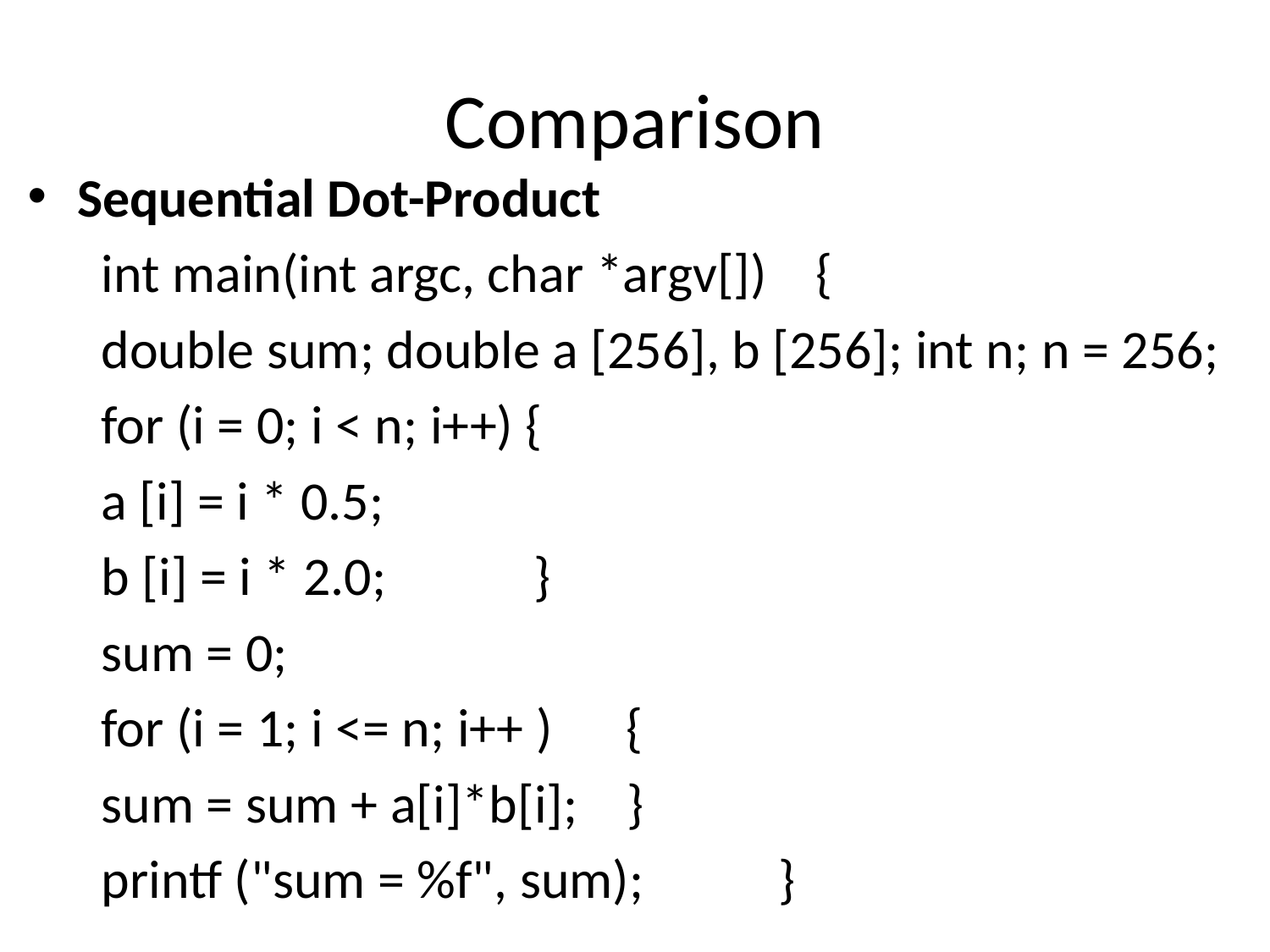

# Comparison
Sequential Dot-Product
      int main(int argc, char *argv[])    {
      double sum; double a [256], b [256]; int n; n = 256;
      for (i = 0; i < n; i++) {
      a [i] = i * 0.5;
      b [i] = i * 2.0;            }
      sum = 0;
      for (i = 1; i <= n; i++ )      {
      sum = sum + a[i]*b[i];    }
      printf ("sum = %f", sum);           }